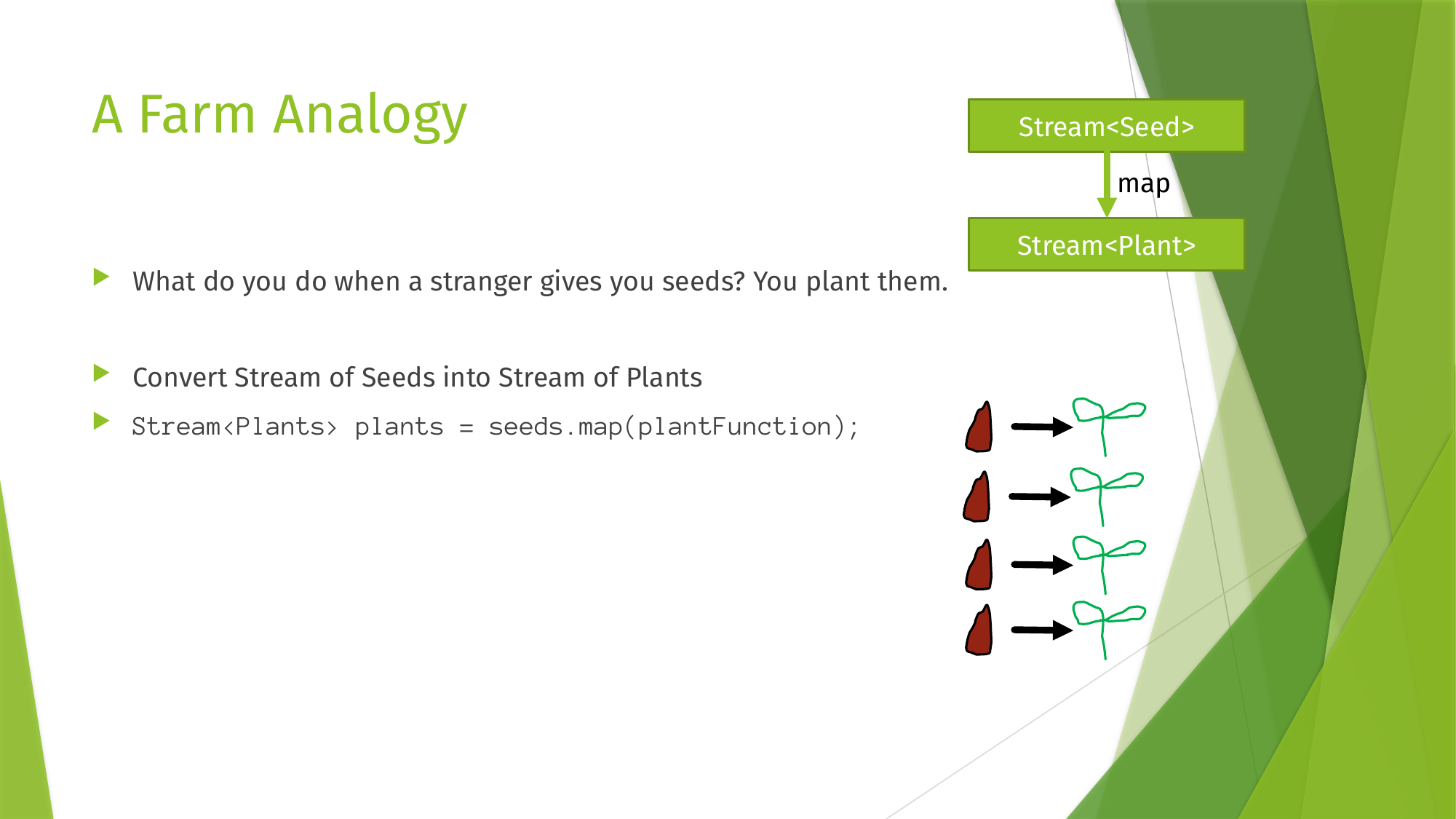

# A Farm Analogy
Stream<Seed>
map
Stream<Plant>
What do you do when a stranger gives you seeds? You plant them.

Convert Stream of Seeds into Stream of Plants
Stream<Plants> plants = seeds.map(plantFunction);